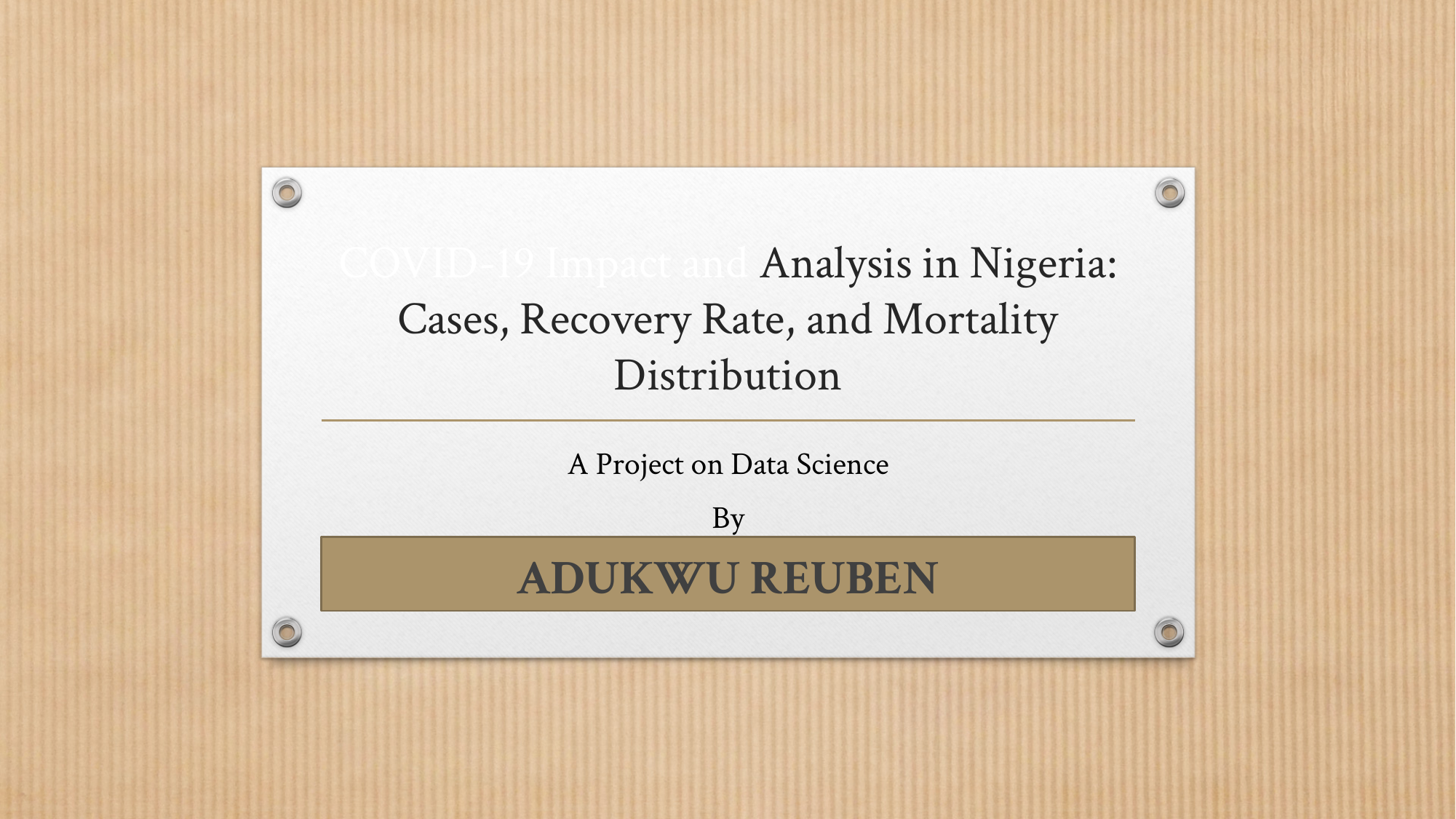

# COVID-19 Impact and Analysis in Nigeria: Cases, Recovery Rate, and Mortality Distribution
A Project on Data Science
By

ADUKWU REUBEN